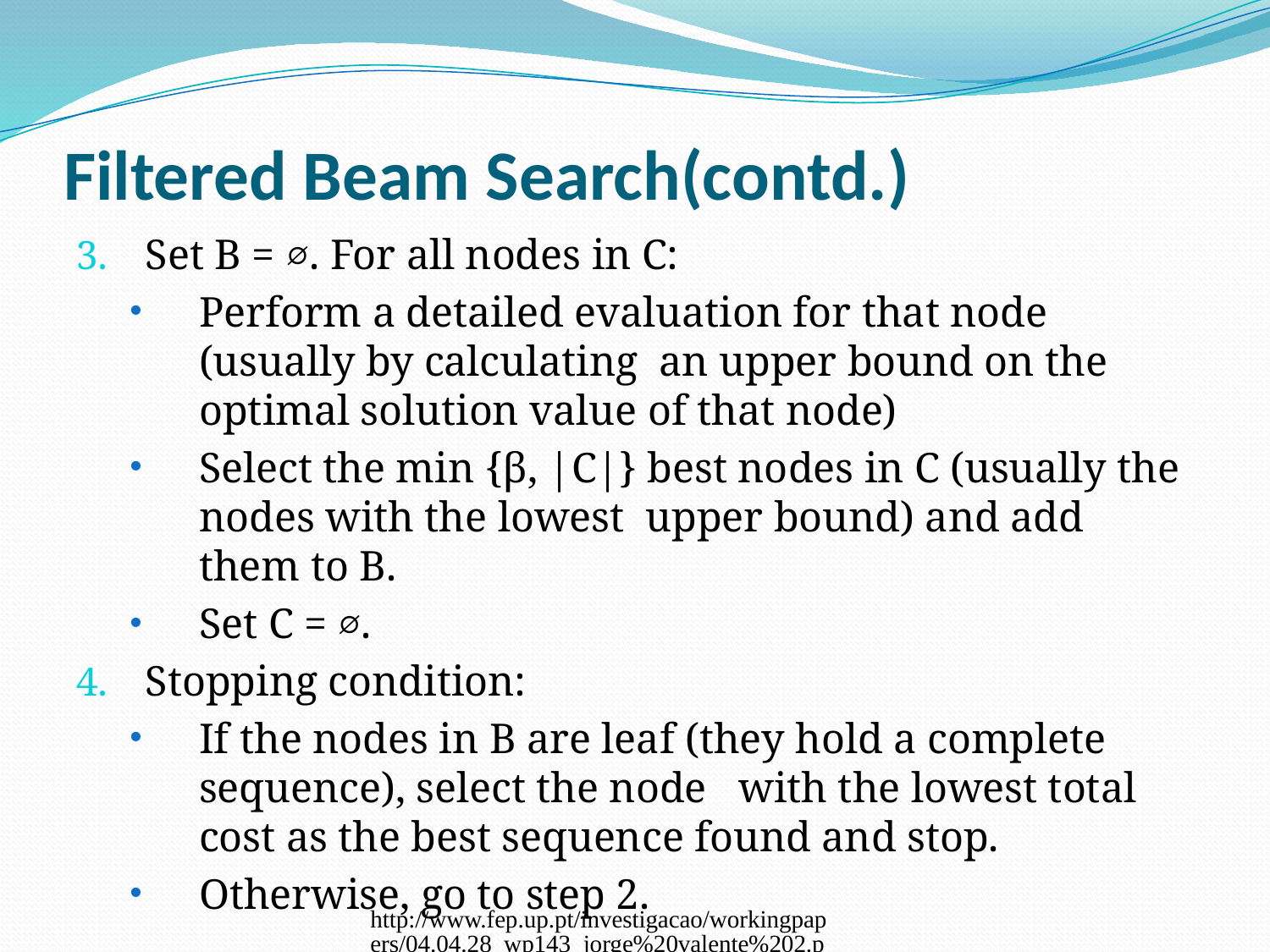

# Filtered Beam Search(contd.)
Set B = ∅. For all nodes in C:
Perform a detailed evaluation for that node (usually by calculating  an upper bound on the optimal solution value of that node)
Select the min {β, |C|} best nodes in C (usually the nodes with the lowest  upper bound) and add them to B.
Set C = ∅.
Stopping condition:
If the nodes in B are leaf (they hold a complete sequence), select the node   with the lowest total cost as the best sequence found and stop.
Otherwise, go to step 2.

http://www.fep.up.pt/investigacao/workingpapers/04.04.28_wp143_jorge%20valente%202.pdf